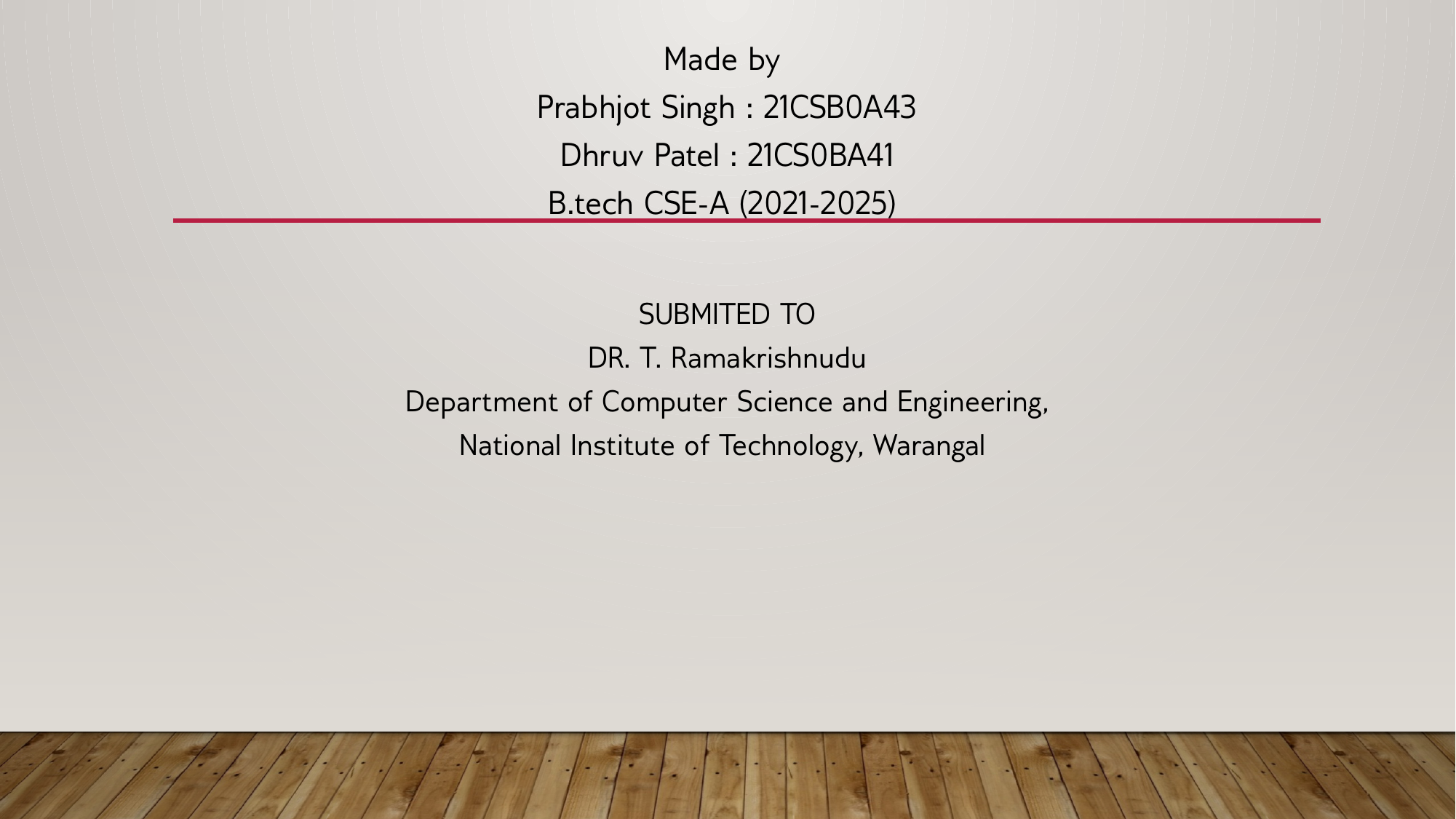

Made by
Prabhjot Singh : 21CSB0A43
Dhruv Patel : 21CS0BA41
B.tech CSE-A (2021-2025)
SUBMITED TO
DR. T. Ramakrishnudu
Department of Computer Science and Engineering,
National Institute of Technology, Warangal